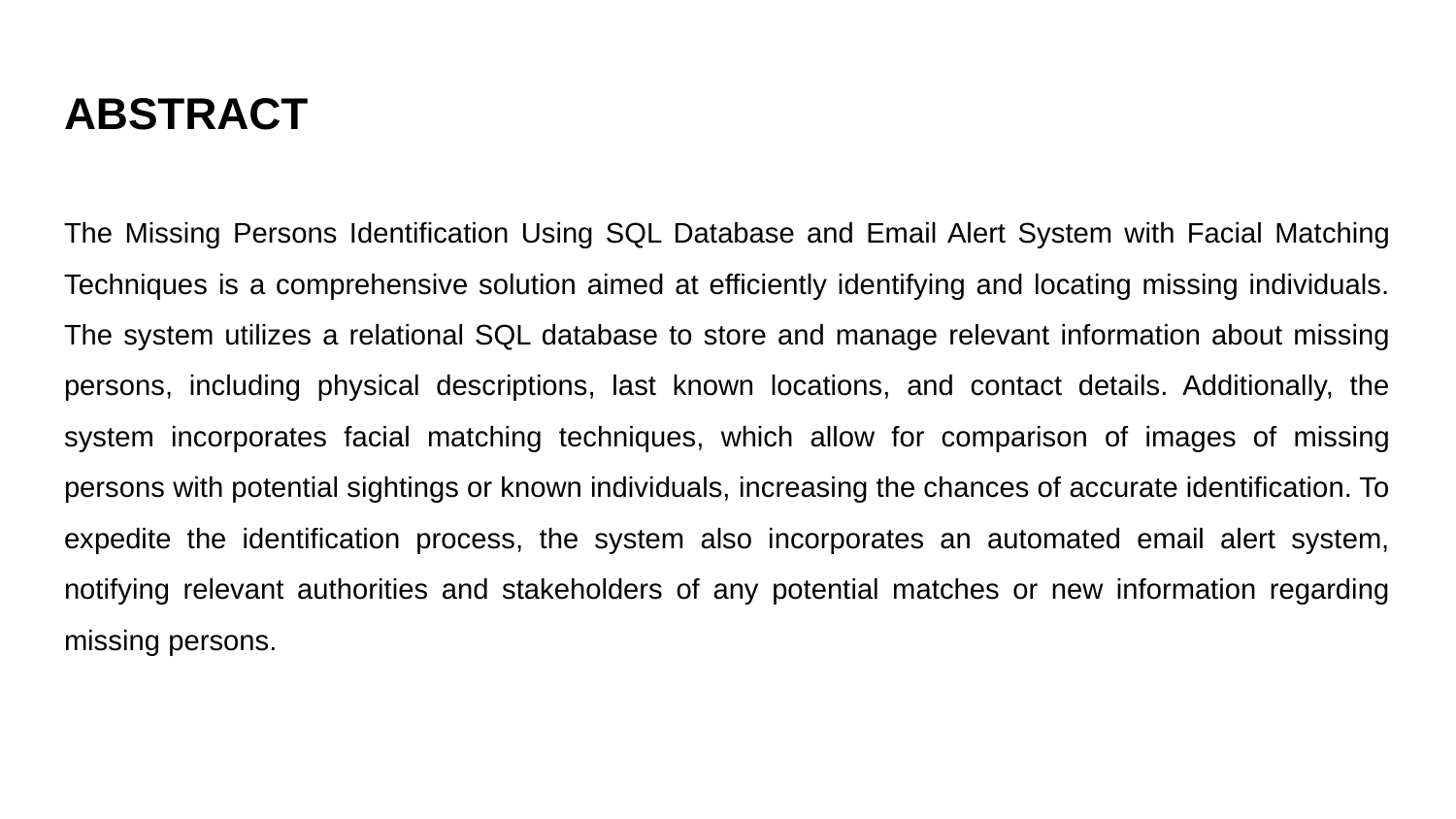

# ABSTRACT
The Missing Persons Identification Using SQL Database and Email Alert System with Facial Matching Techniques is a comprehensive solution aimed at efficiently identifying and locating missing individuals. The system utilizes a relational SQL database to store and manage relevant information about missing persons, including physical descriptions, last known locations, and contact details. Additionally, the system incorporates facial matching techniques, which allow for comparison of images of missing persons with potential sightings or known individuals, increasing the chances of accurate identification. To expedite the identification process, the system also incorporates an automated email alert system, notifying relevant authorities and stakeholders of any potential matches or new information regarding missing persons.